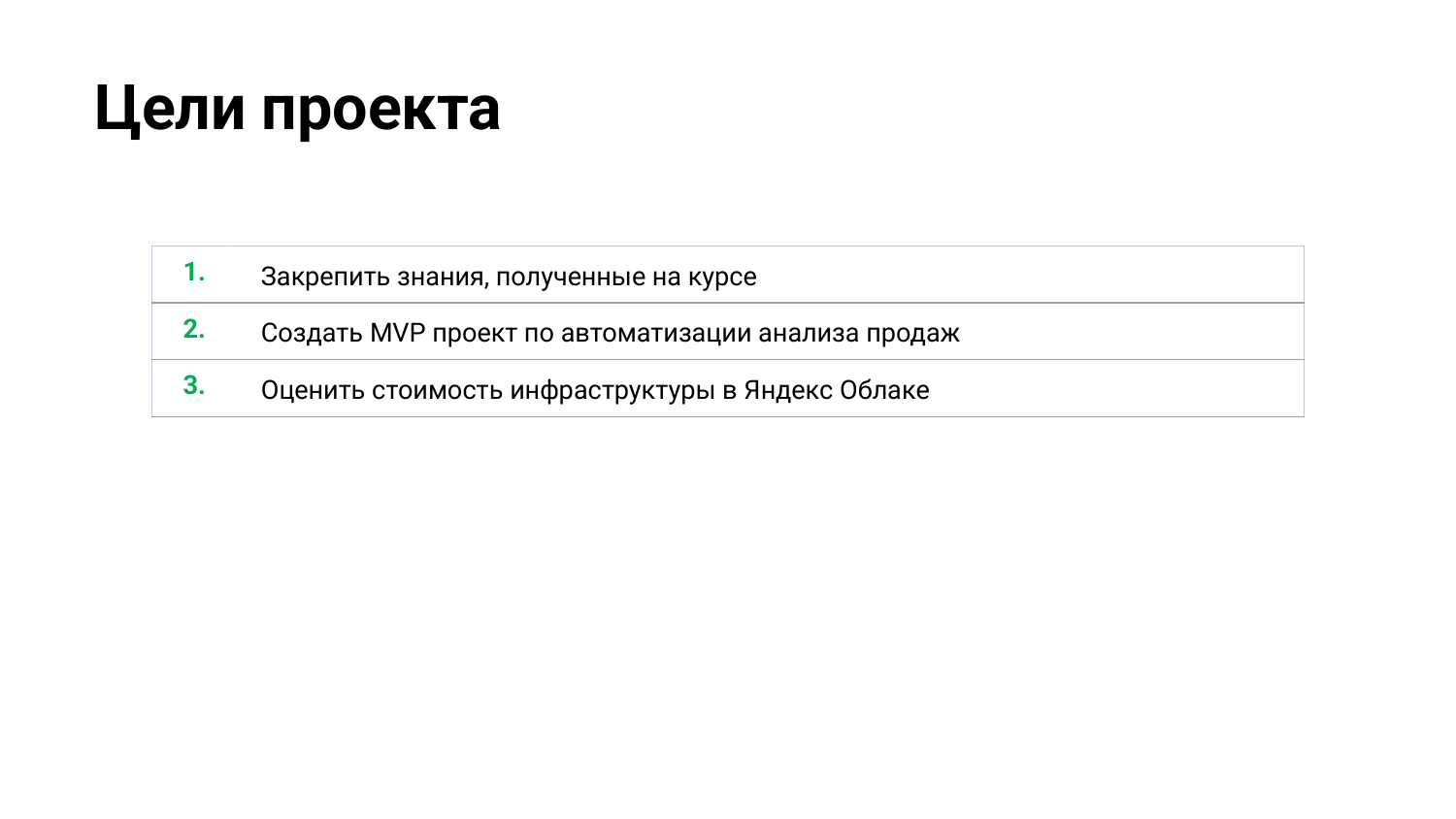

# Цели проекта
| 1. | Закрепить знания, полученные на курсе |
| --- | --- |
| 2. | Создать MVP проект по автоматизации анализа продаж |
| 3. | Оценить стоимость инфраструктуры в Яндекс Облаке |